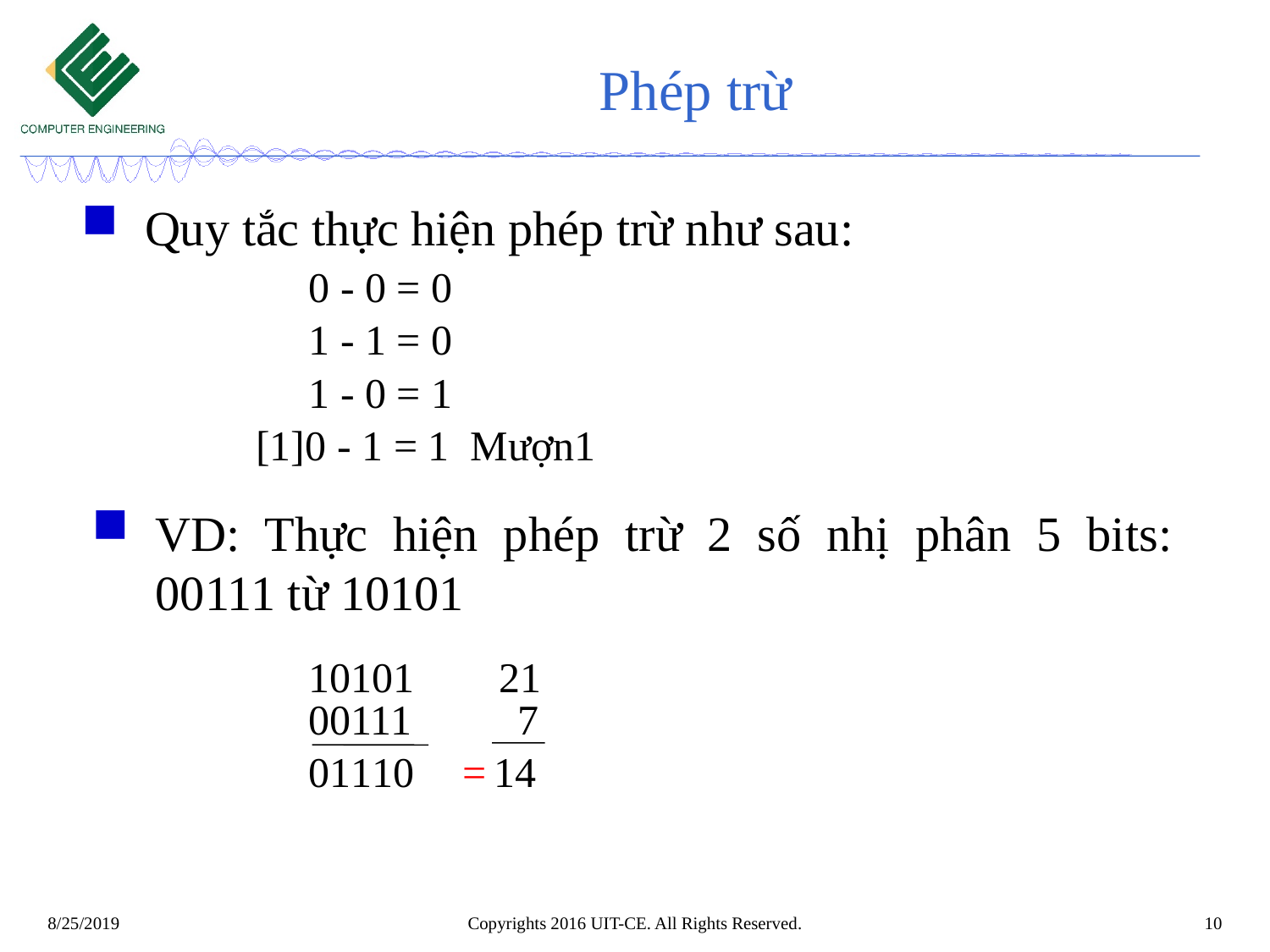

# Phép trừ
Quy tắc thực hiện phép trừ như sau:
0 - 0 = 0
1 - 1 = 0
1 - 0 = 1
[1]0 - 1 = 1  Mượn1
VD: Thực hiện phép trừ 2 số nhị phân 5 bits: 00111 từ 10101
10101        21
00111          7
0
1
1
1
0
=
14

Copyrights 2016 UIT-CE. All Rights Reserved.
10
8/25/2019